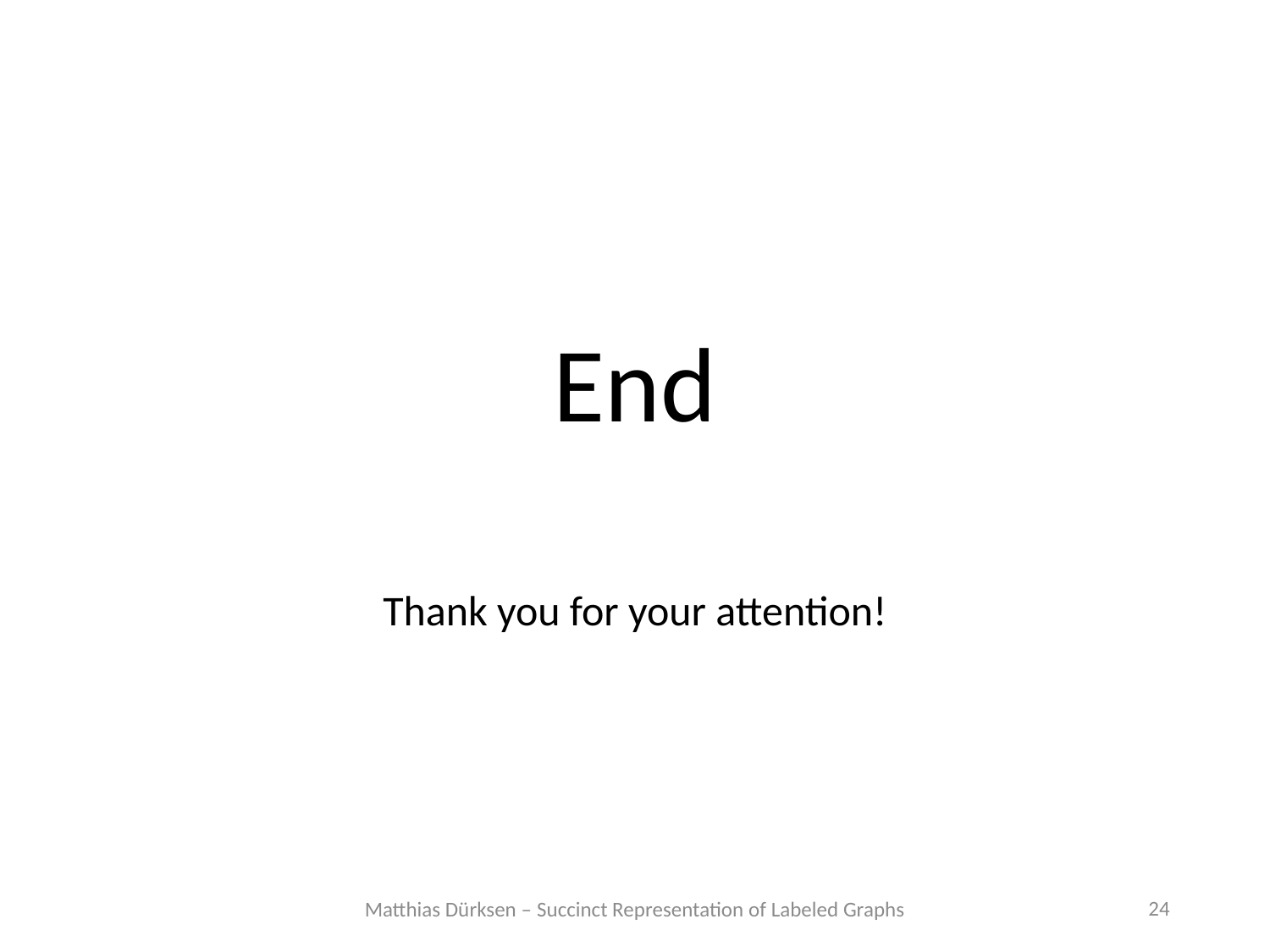

# End
Thank you for your attention!
24
Matthias Dürksen – Succinct Representation of Labeled Graphs